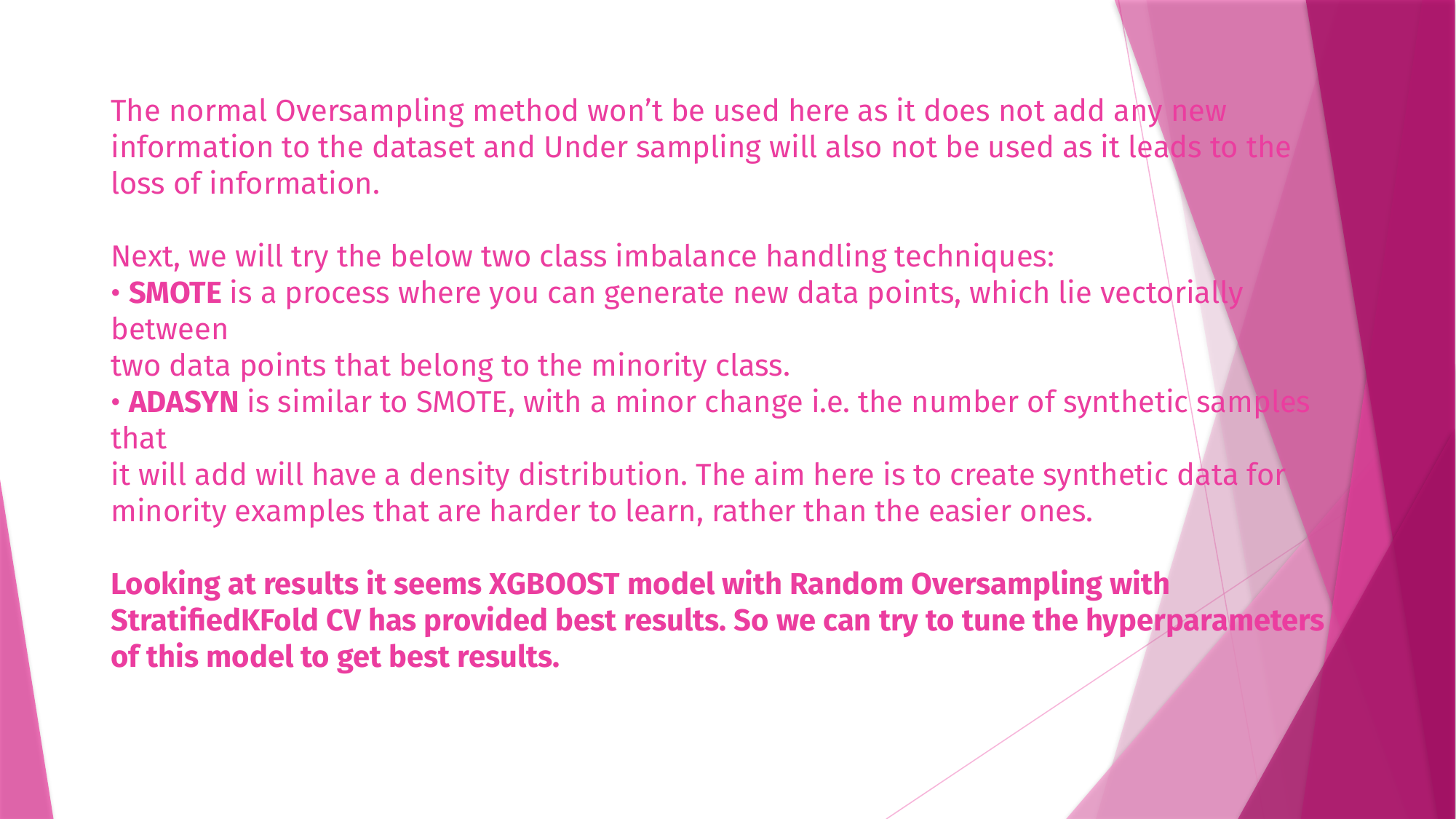

# The normal Oversampling method won’t be used here as it does not add any new information to the dataset and Under sampling will also not be used as it leads to the loss of information. Next, we will try the below two class imbalance handling techniques: • SMOTE is a process where you can generate new data points, which lie vectorially between two data points that belong to the minority class. • ADASYN is similar to SMOTE, with a minor change i.e. the number of synthetic samples that it will add will have a density distribution. The aim here is to create synthetic data for minority examples that are harder to learn, rather than the easier ones. Looking at results it seems XGBOOST model with Random Oversampling with StratifiedKFold CV has provided best results. So we can try to tune the hyperparameters of this model to get best results.